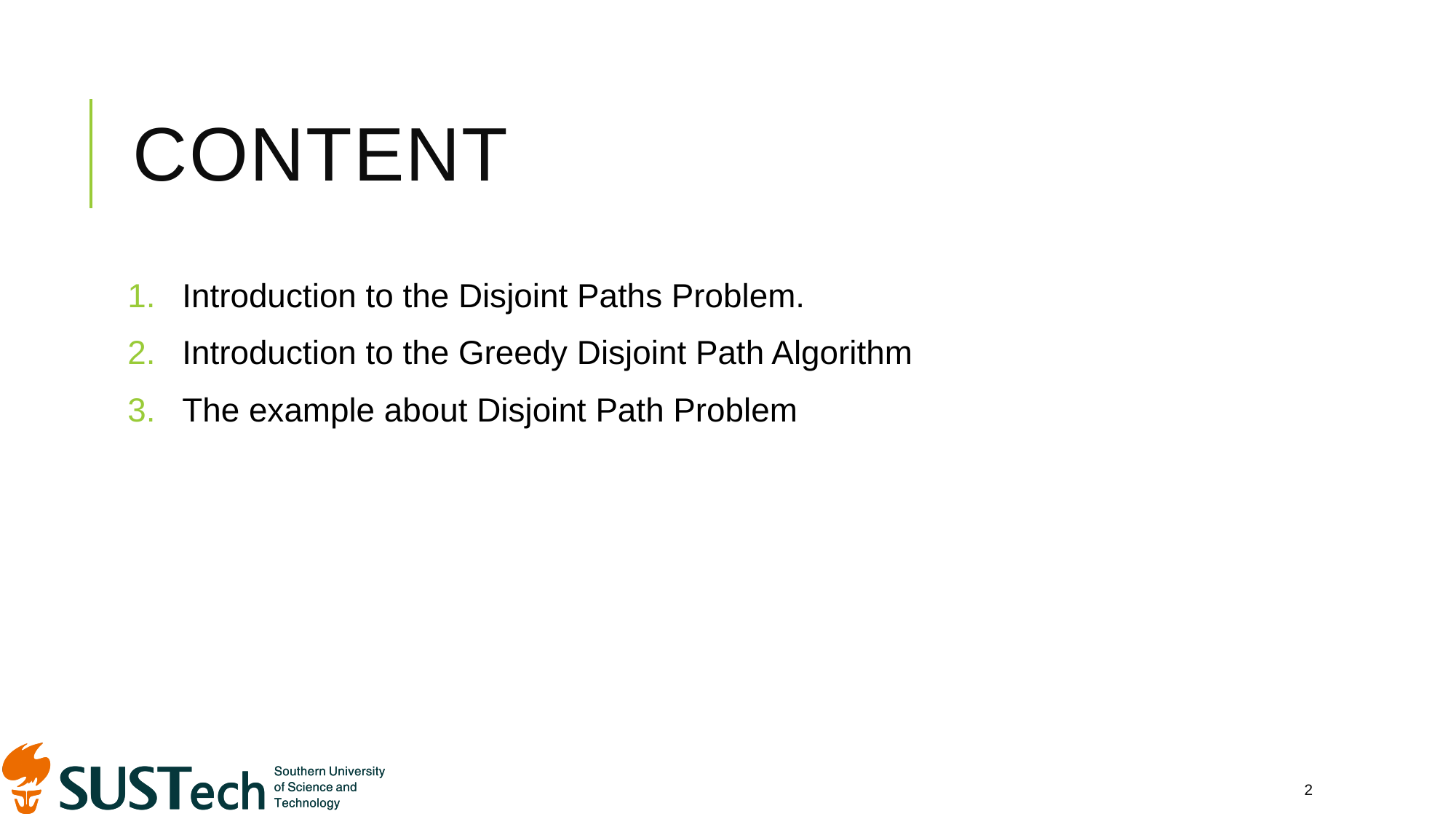

# Content
Introduction to the Disjoint Paths Problem.
Introduction to the Greedy Disjoint Path Algorithm
The example about Disjoint Path Problem
2